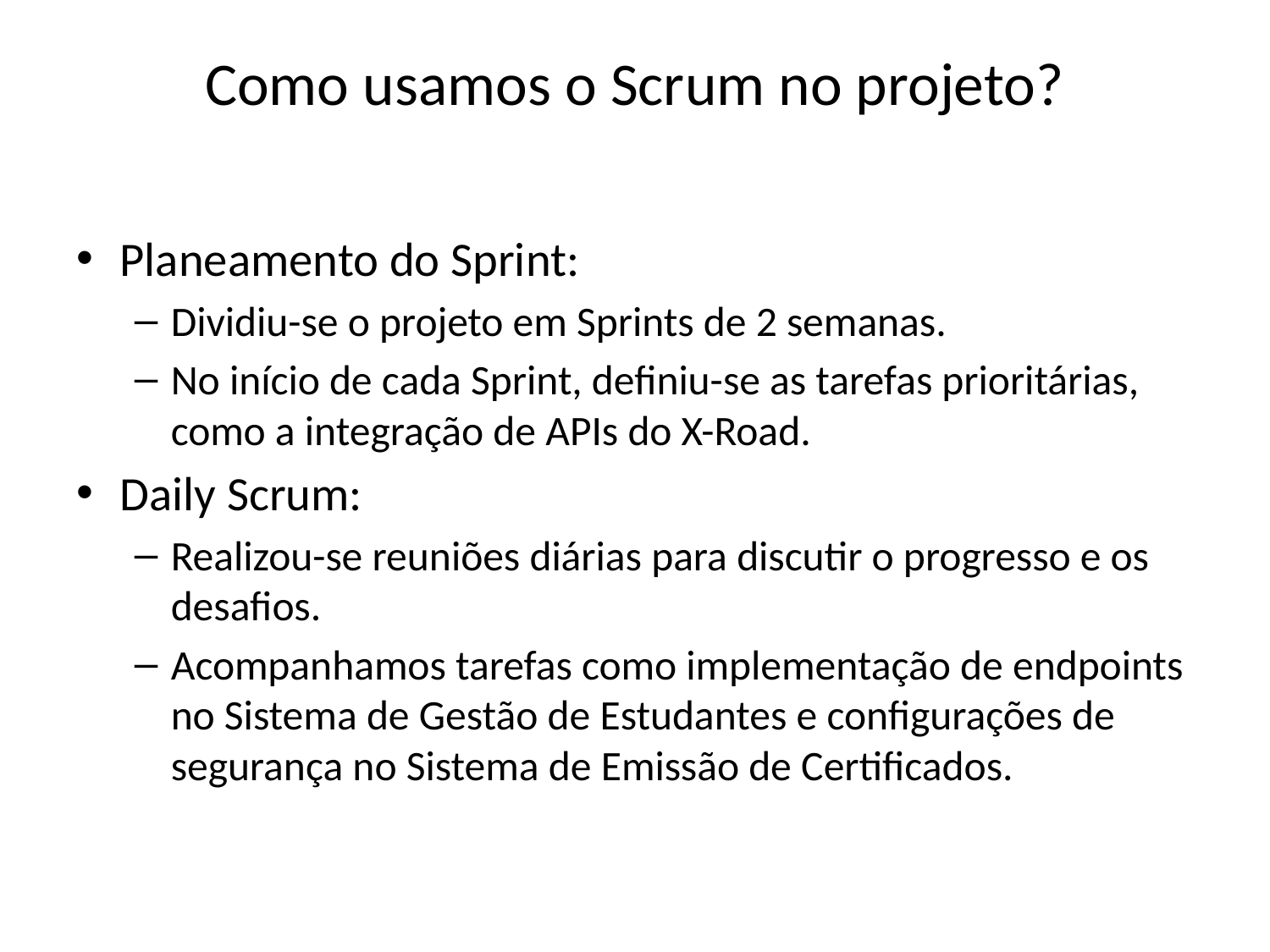

# Como usamos o Scrum no projeto?
Planeamento do Sprint:
Dividiu-se o projeto em Sprints de 2 semanas.
No início de cada Sprint, definiu-se as tarefas prioritárias, como a integração de APIs do X-Road.
Daily Scrum:
Realizou-se reuniões diárias para discutir o progresso e os desafios.
Acompanhamos tarefas como implementação de endpoints no Sistema de Gestão de Estudantes e configurações de segurança no Sistema de Emissão de Certificados.